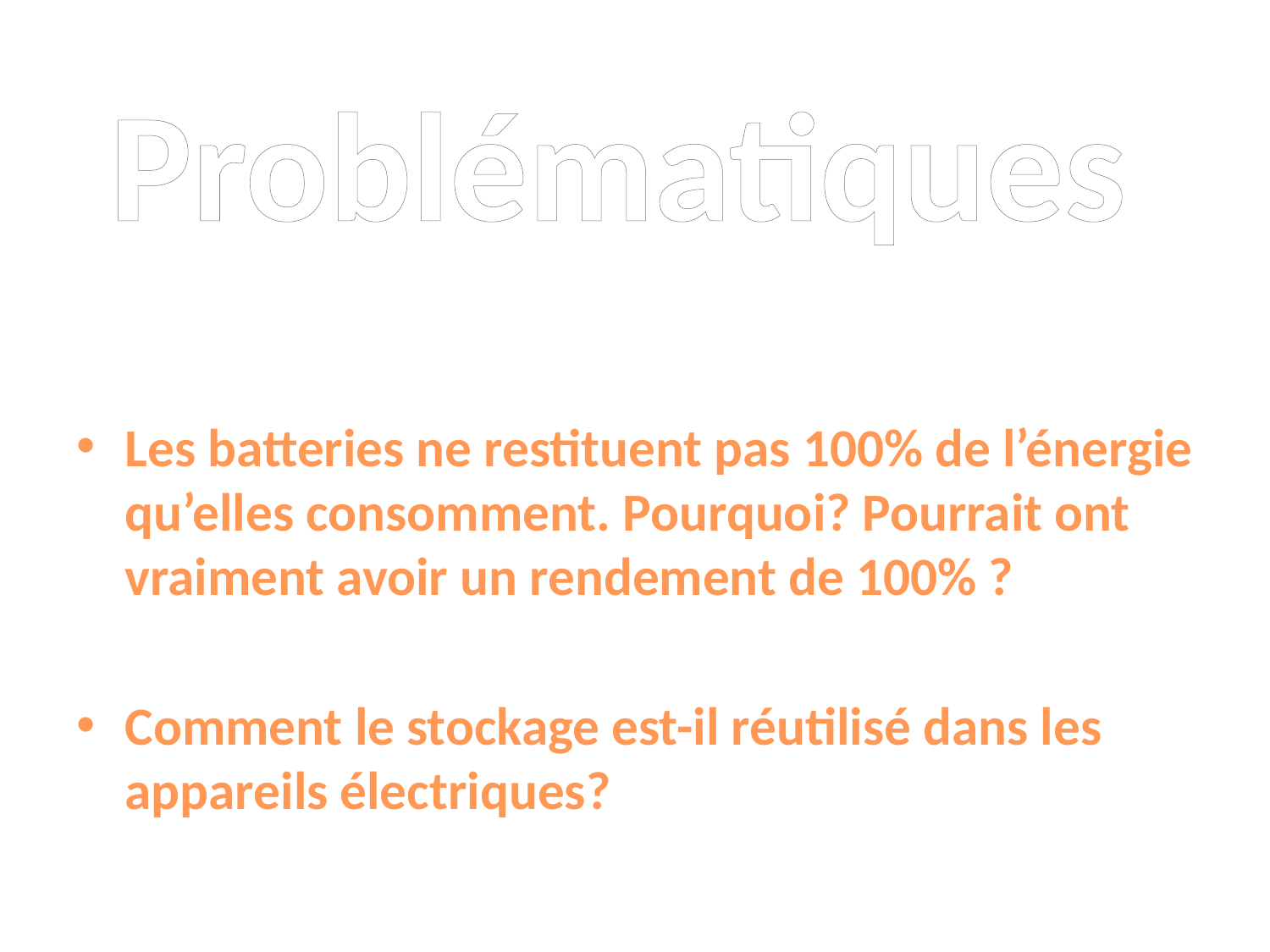

# Problématiques
Les batteries ne restituent pas 100% de l’énergie qu’elles consomment. Pourquoi? Pourrait ont vraiment avoir un rendement de 100% ?

Comment le stockage est-il réutilisé dans les appareils électriques?